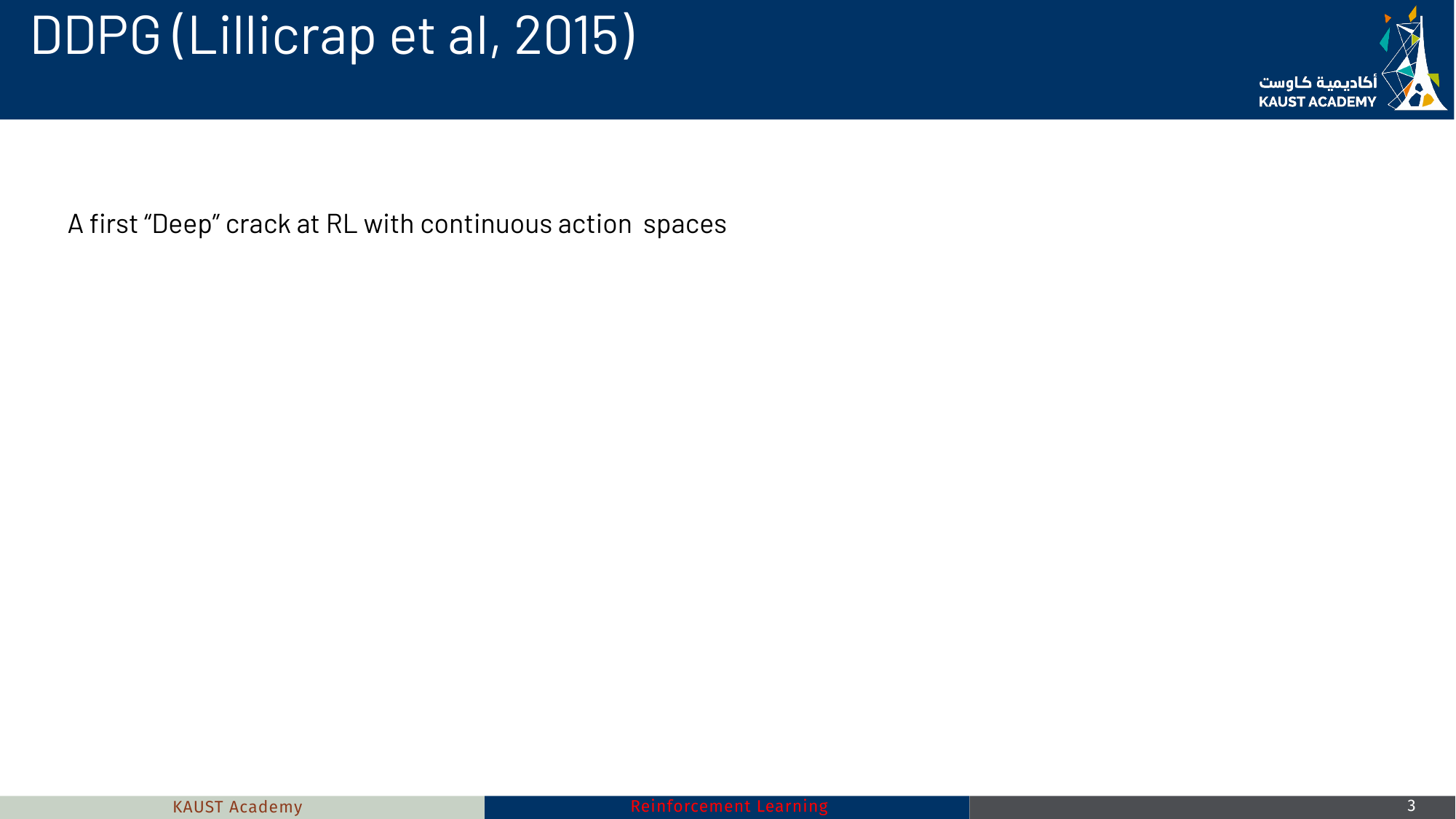

# DDPG (Lillicrap et al, 2015)
A first “Deep” crack at RL with continuous action  spaces